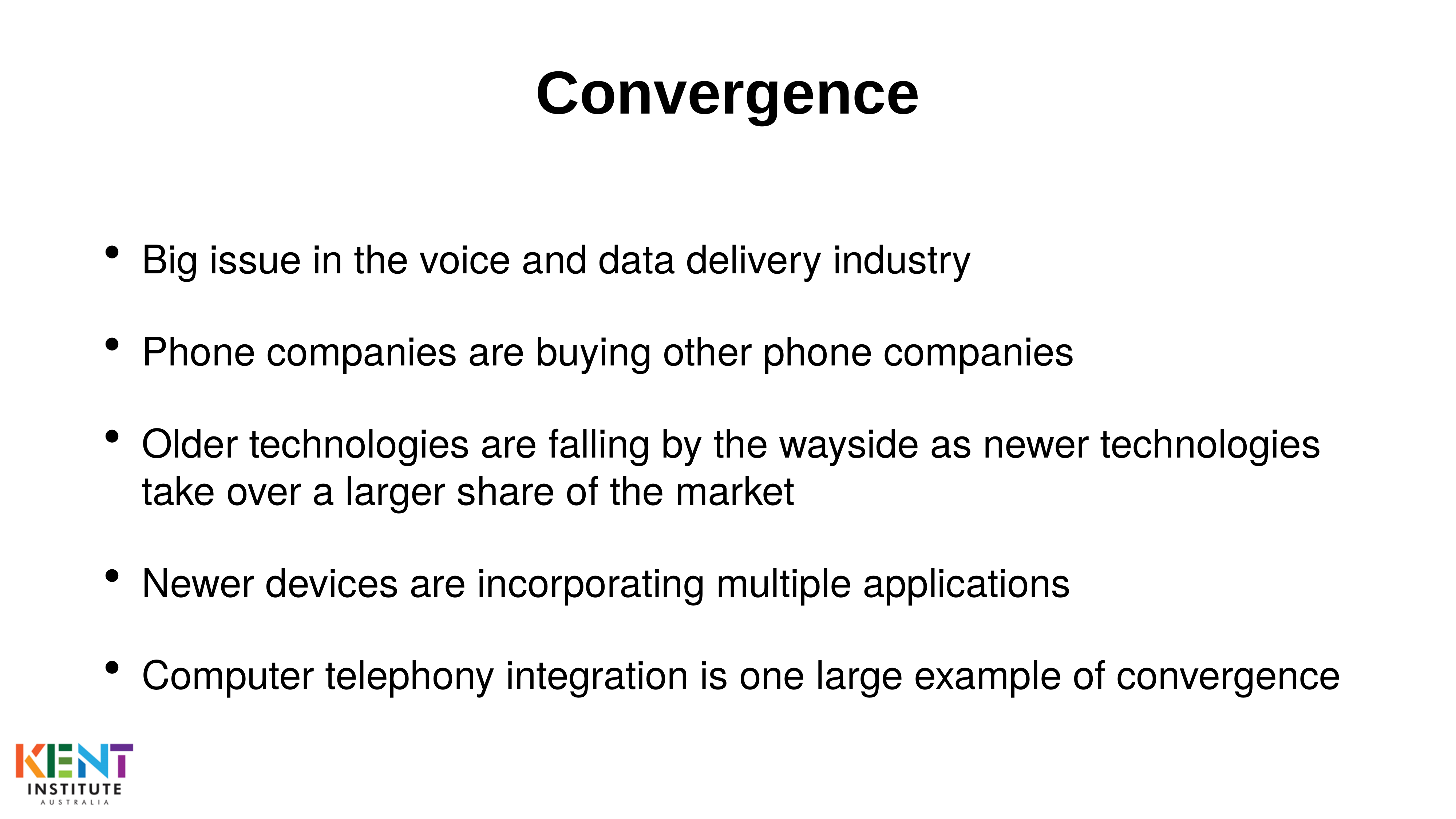

# Convergence

Big issue in the voice and data delivery industry
Phone companies are buying other phone companies
Older technologies are falling by the wayside as newer technologies take over a larger share of the market
Newer devices are incorporating multiple applications
Computer telephony integration is one large example of convergence
21